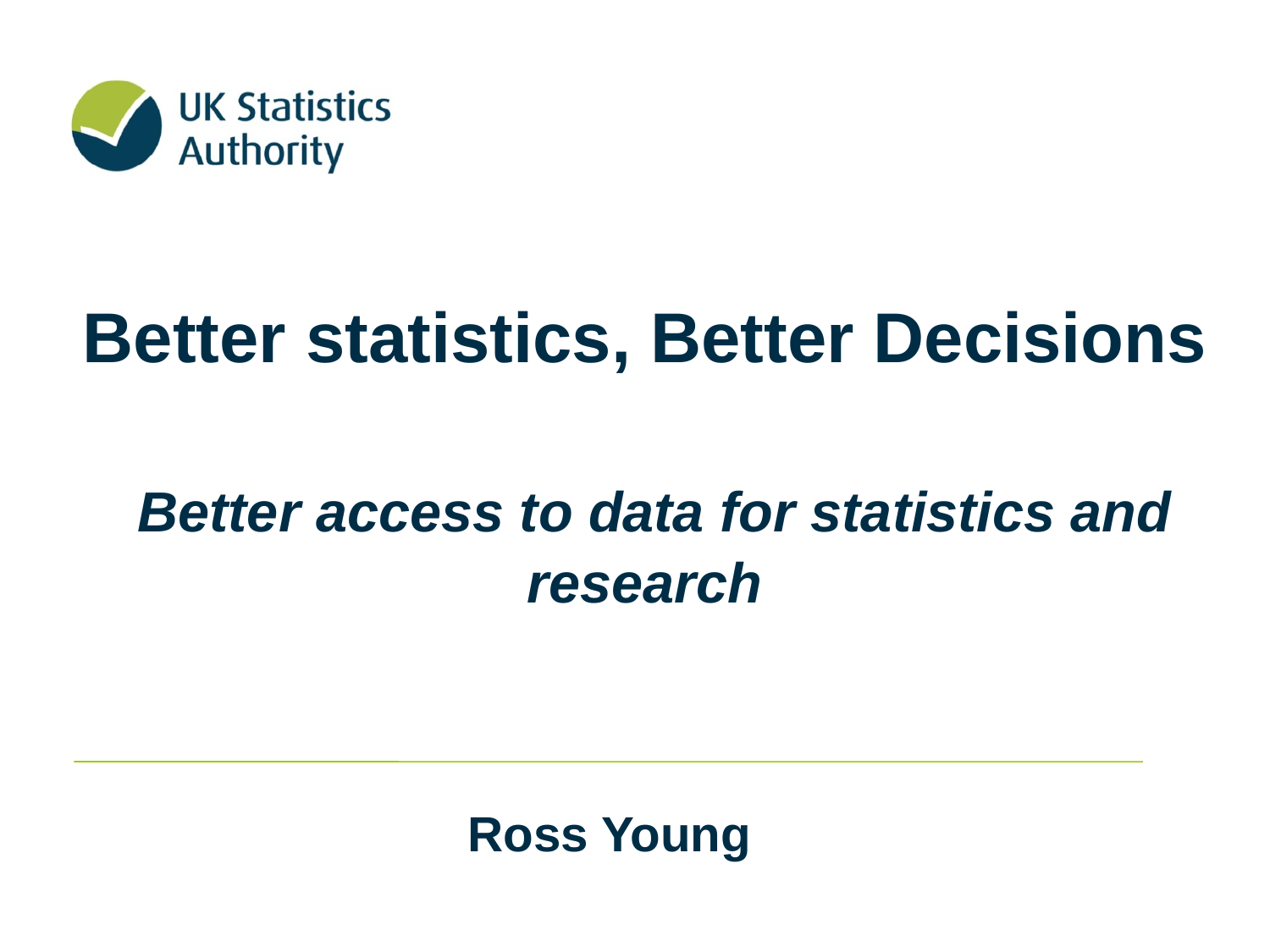

Better statistics, Better Decisions

 Better access to data for statistics and research
#

Ross Young